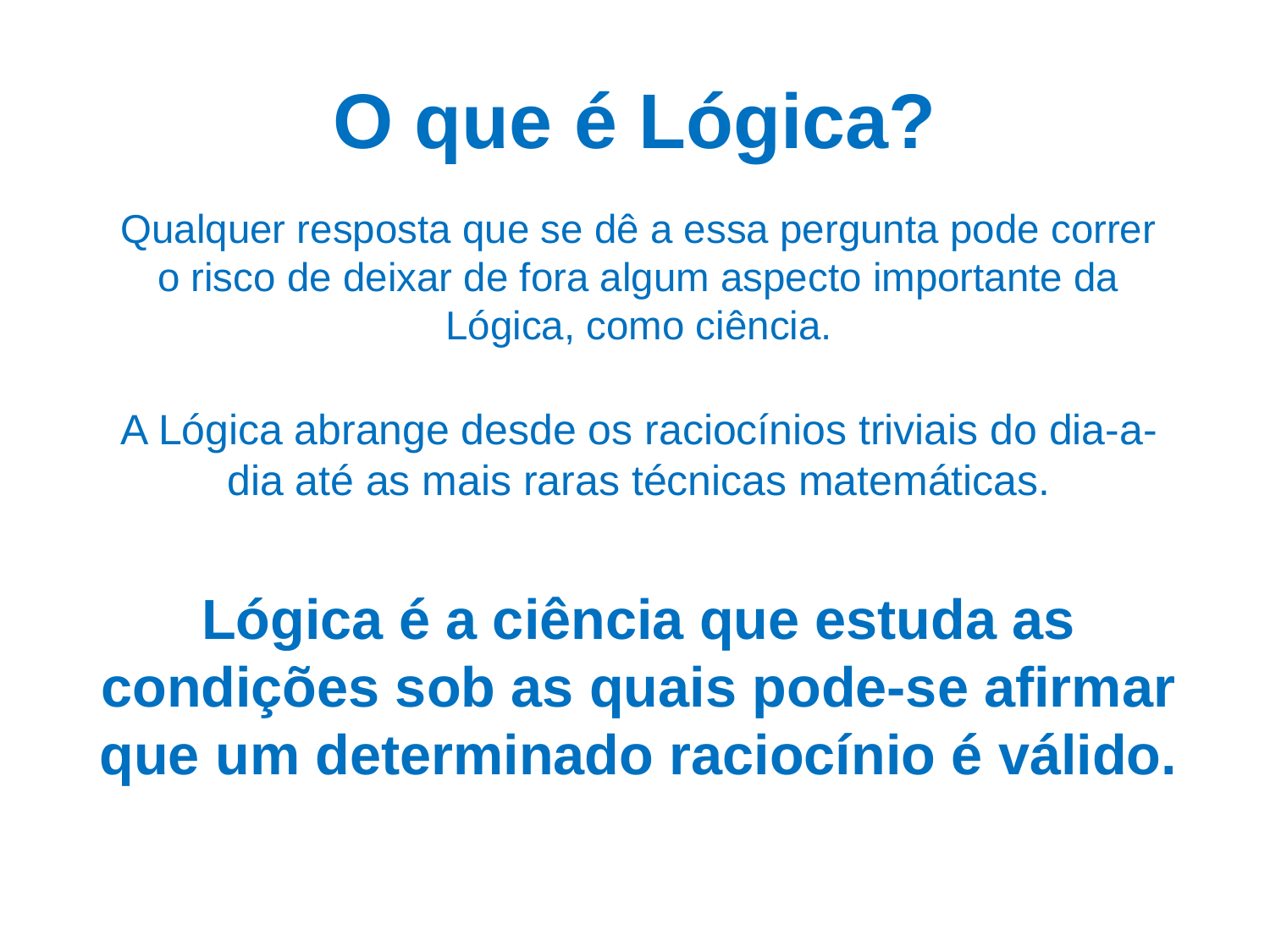

# O que é Lógica?
Qualquer resposta que se dê a essa pergunta pode correr o risco de deixar de fora algum aspecto importante da Lógica, como ciência.

A Lógica abrange desde os raciocínios triviais do dia-a-dia até as mais raras técnicas matemáticas.
Lógica é a ciência que estuda as condições sob as quais pode-se afirmar que um determinado raciocínio é válido.